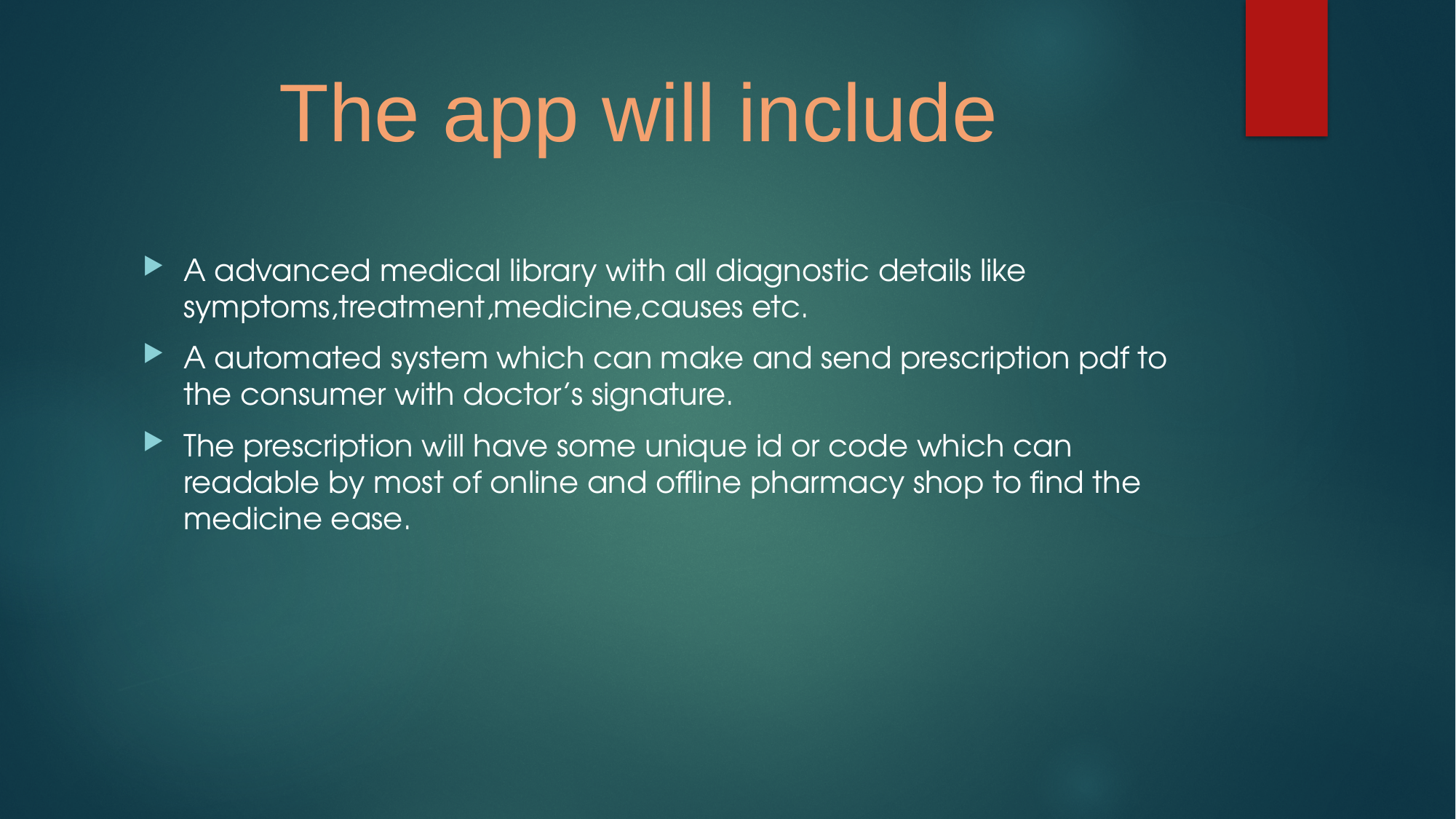

# The app will include
A advanced medical library with all diagnostic details like symptoms,treatment,medicine,causes etc.
A automated system which can make and send prescription pdf to the consumer with doctor’s signature.
The prescription will have some unique id or code which can readable by most of online and offline pharmacy shop to find the medicine ease.